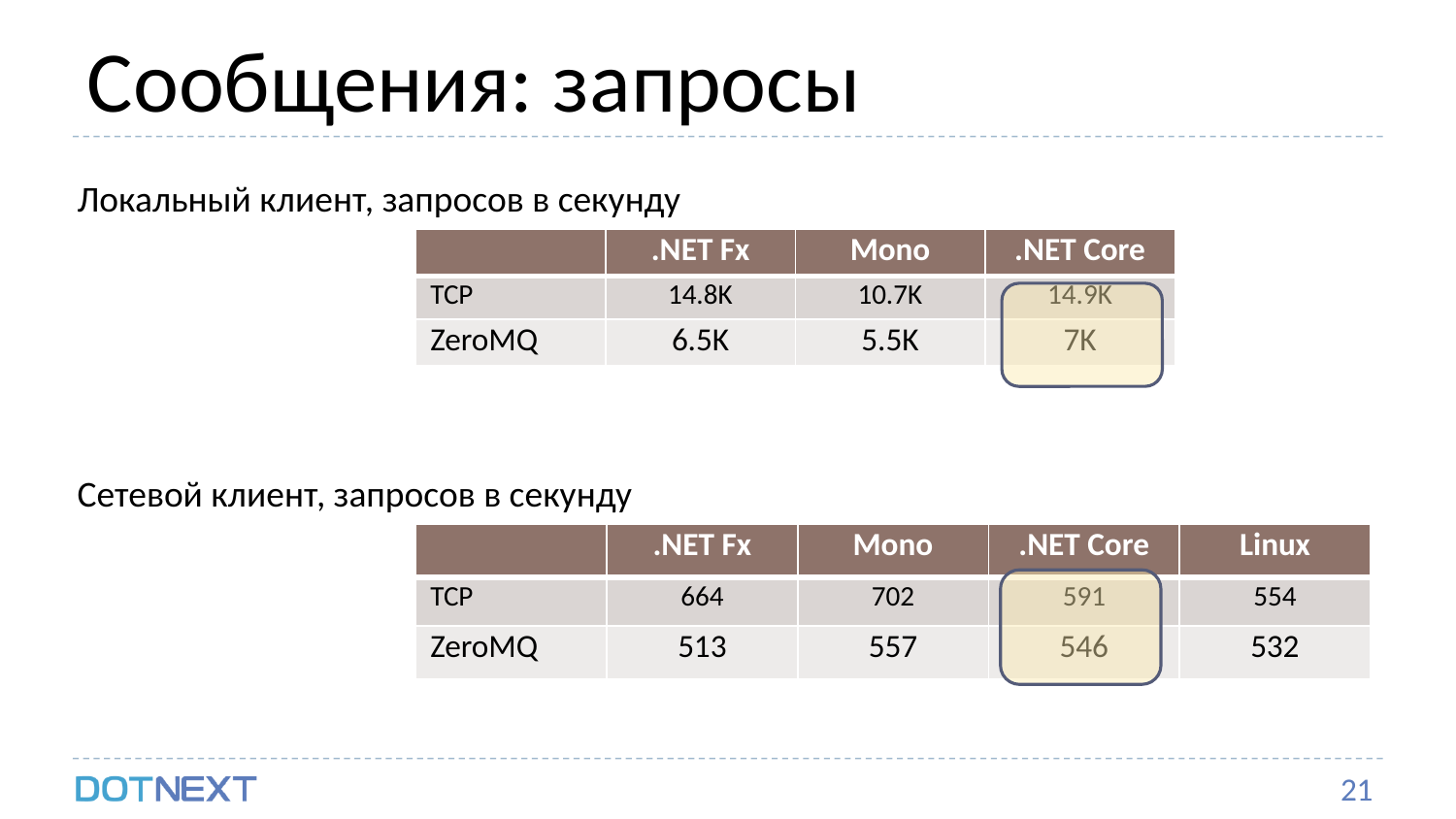

# Сообщения: запросы
Локальный клиент, запросов в секунду
|  | .NET Fx | Mono | .NET Core |
| --- | --- | --- | --- |
| TCP | 14.8K | 10.7K | 14.9K |
| ZeroMQ | 6.5K | 5.5K | 7K |

Сетевой клиент, запросов в секунду
|  | .NET Fx | Mono | .NET Core | Linux |
| --- | --- | --- | --- | --- |
| TCP | 664 | 702 | 591 | 554 |
| ZeroMQ | 513 | 557 | 546 | 532 |
21